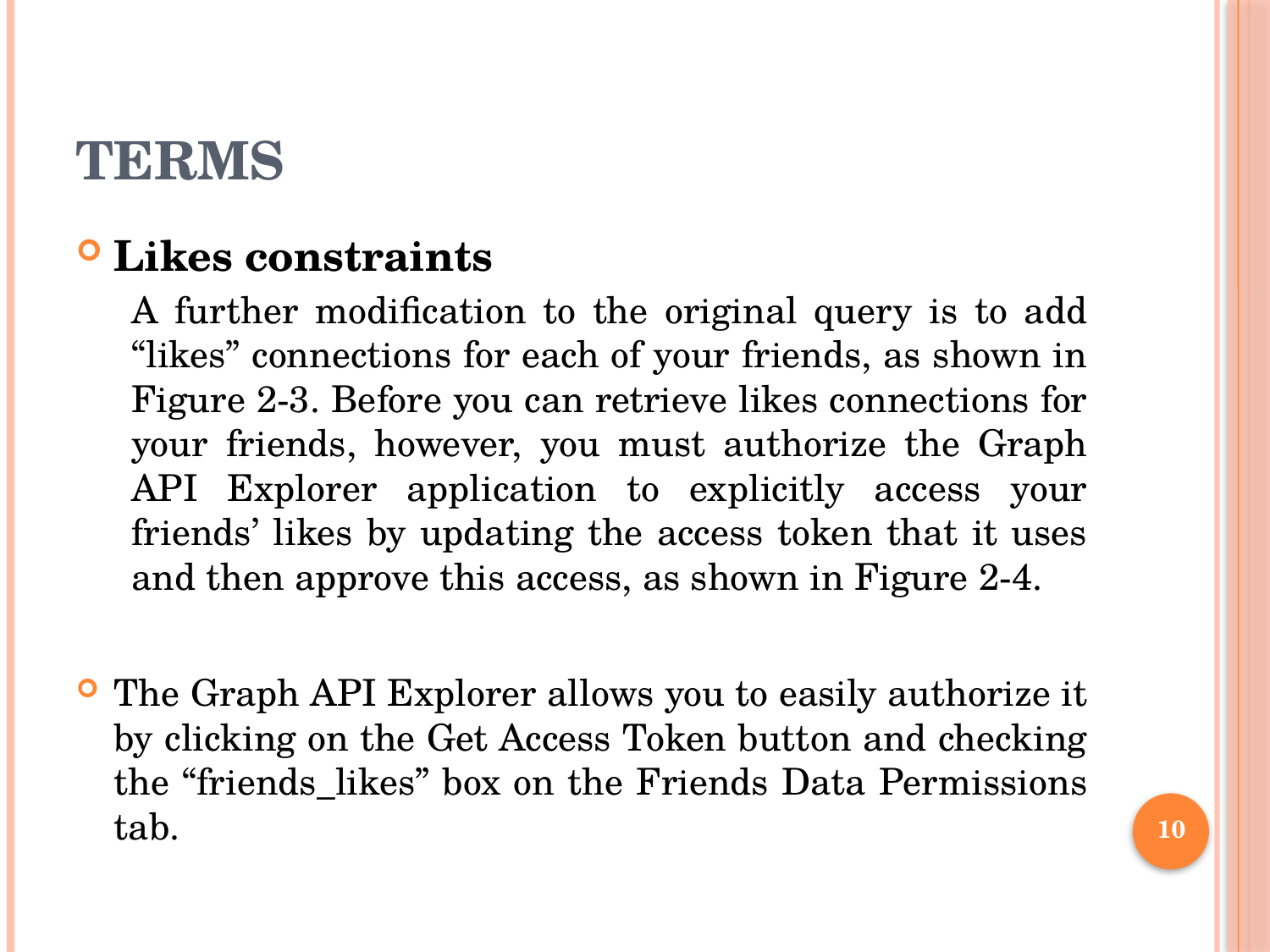

# Terms
Likes constraints
A further modification to the original query is to add “likes” connections for each of your friends, as shown in Figure 2-3. Before you can retrieve likes connections for your friends, however, you must authorize the Graph API Explorer application to explicitly access your friends’ likes by updating the access token that it uses and then approve this access, as shown in Figure 2-4.

The Graph API Explorer allows you to easily authorize it by clicking on the Get Access Token button and checking the “friends_likes” box on the Friends Data Permissions tab.
10